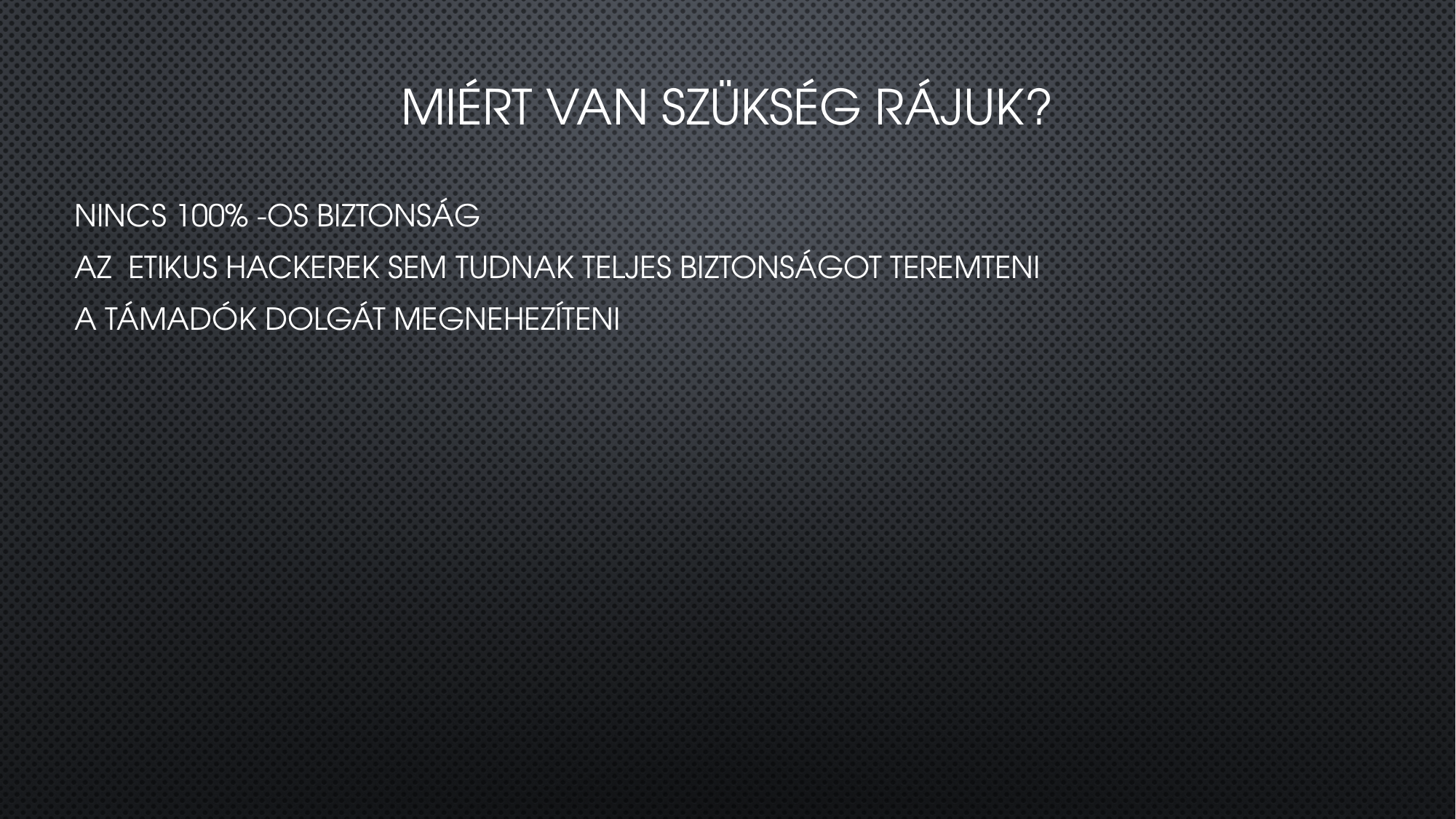

# Miért van szükség rájuk?
Nincs 100% -os biztonság
Az  etikus hackerek sem tudnak teljes biztonságot teremteni
a támadók dolgát megnehezíteni